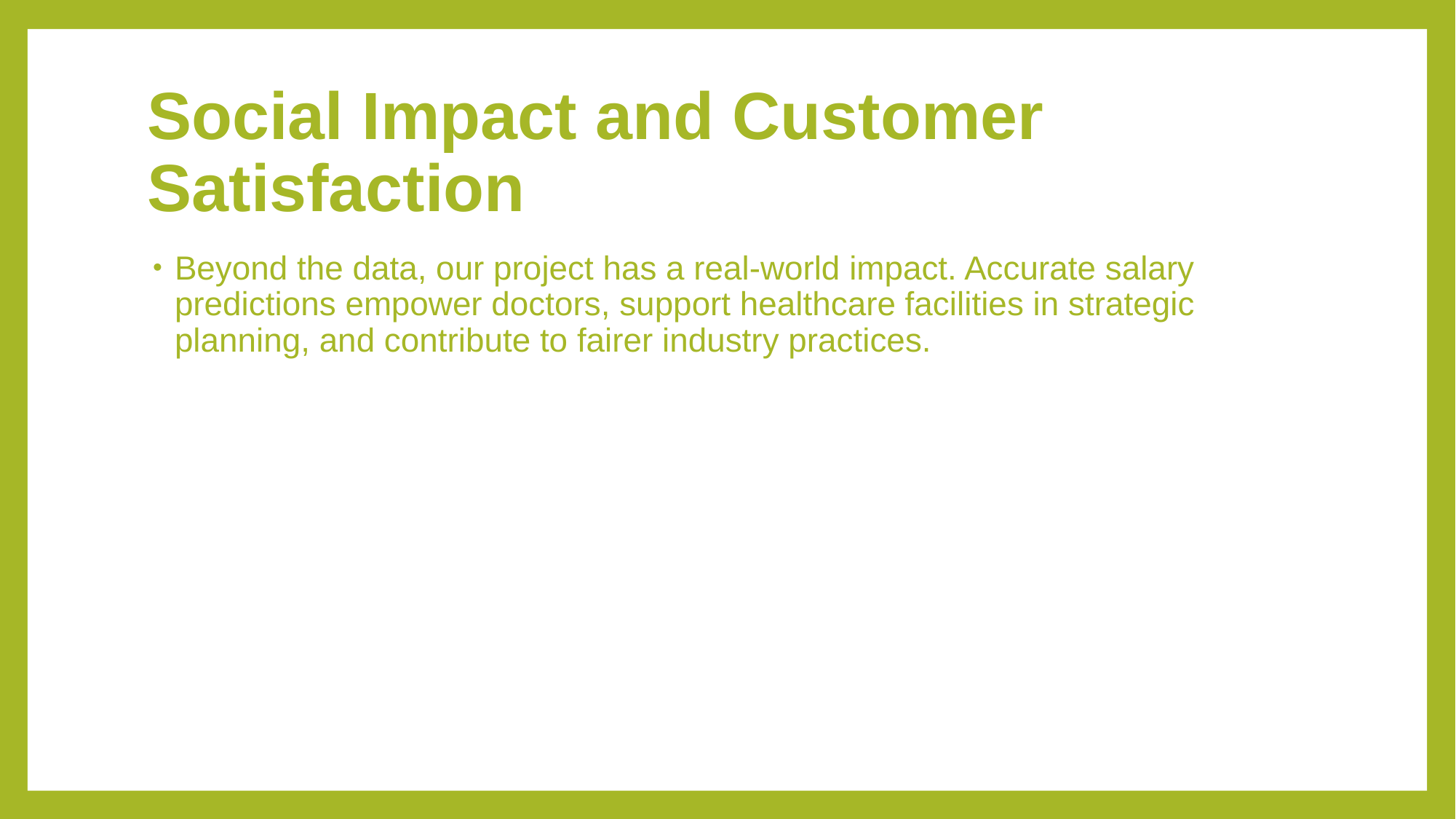

# Social Impact and Customer Satisfaction
Beyond the data, our project has a real-world impact. Accurate salary predictions empower doctors, support healthcare facilities in strategic planning, and contribute to fairer industry practices.